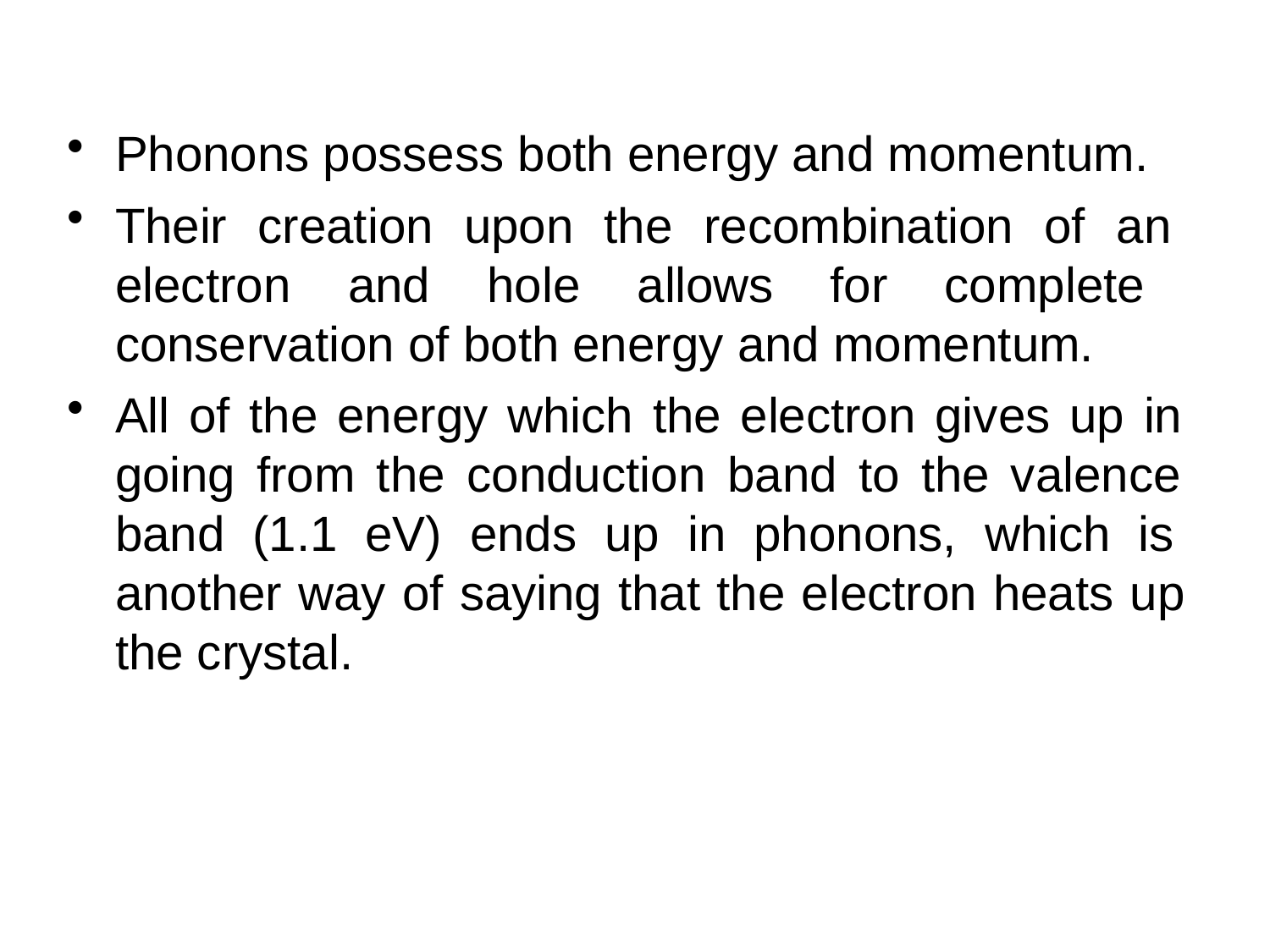

Phonons possess both energy and momentum.
Their creation upon the recombination of an  electron and hole allows for complete  conservation of both energy and momentum.
All of the energy which the electron gives up in  going from the conduction band to the valence  band (1.1 eV) ends up in phonons, which is  another way of saying that the electron heats up  the crystal.